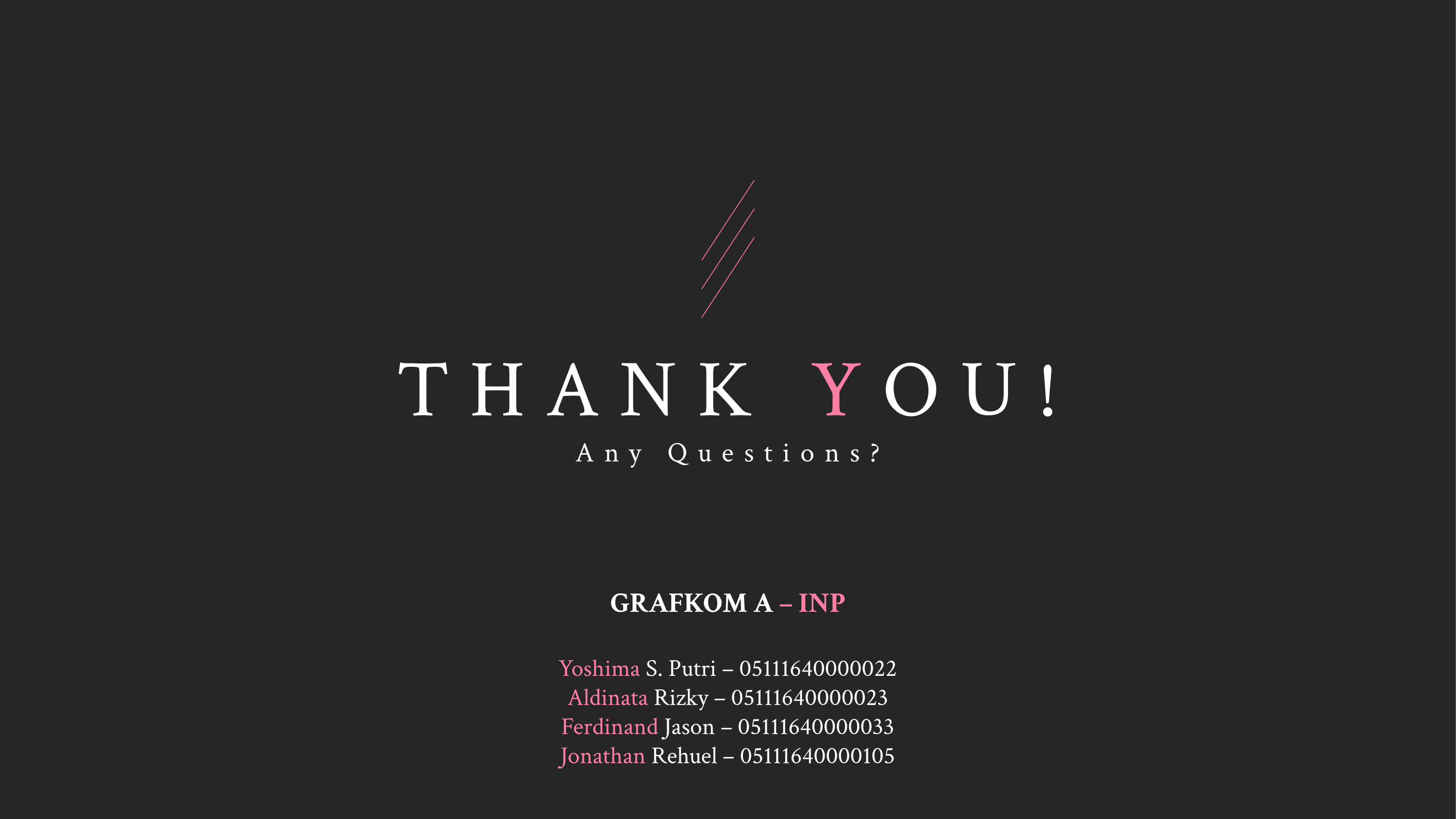

# THANK YOU!
Any Questions?
GRAFKOM A – INP

Yoshima S. Putri – 05111640000022
Aldinata Rizky – 05111640000023
Ferdinand Jason – 05111640000033
Jonathan Rehuel – 05111640000105